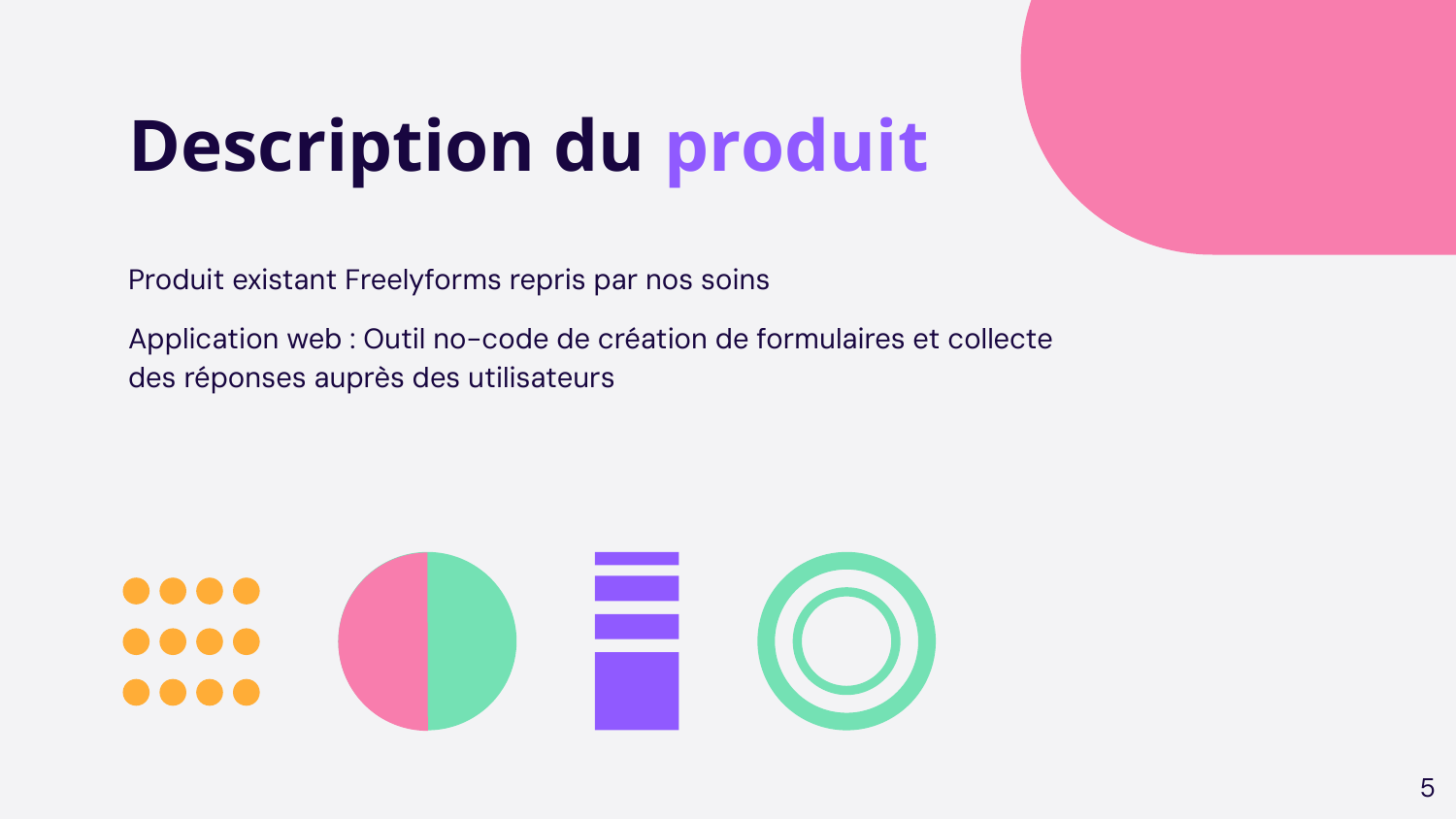

# Description du produit
Produit existant Freelyforms repris par nos soins
Application web : Outil no-code de création de formulaires et collecte des réponses auprès des utilisateurs

5